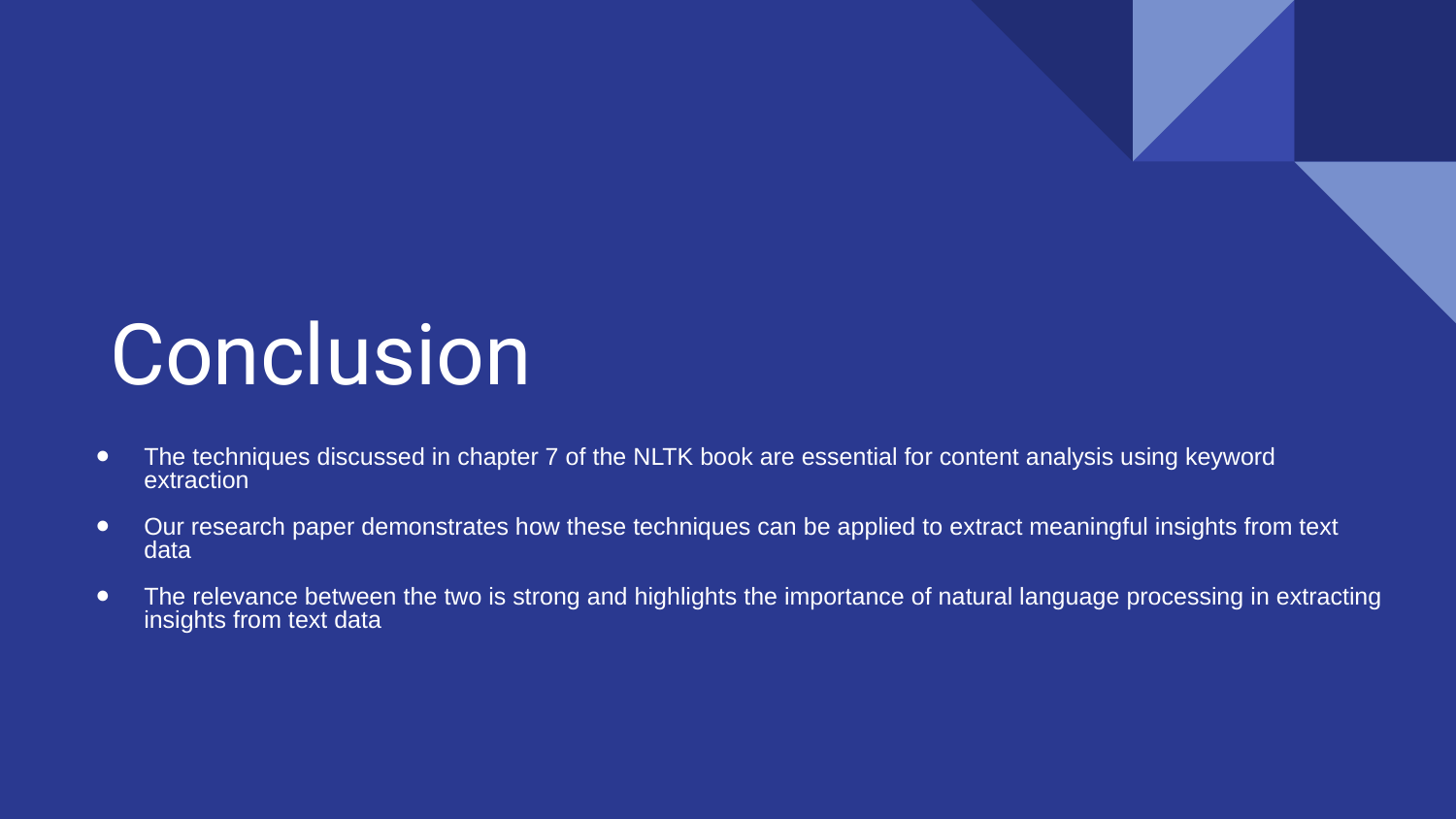

# Conclusion
The techniques discussed in chapter 7 of the NLTK book are essential for content analysis using keyword extraction

Our research paper demonstrates how these techniques can be applied to extract meaningful insights from text data

The relevance between the two is strong and highlights the importance of natural language processing in extracting insights from text data